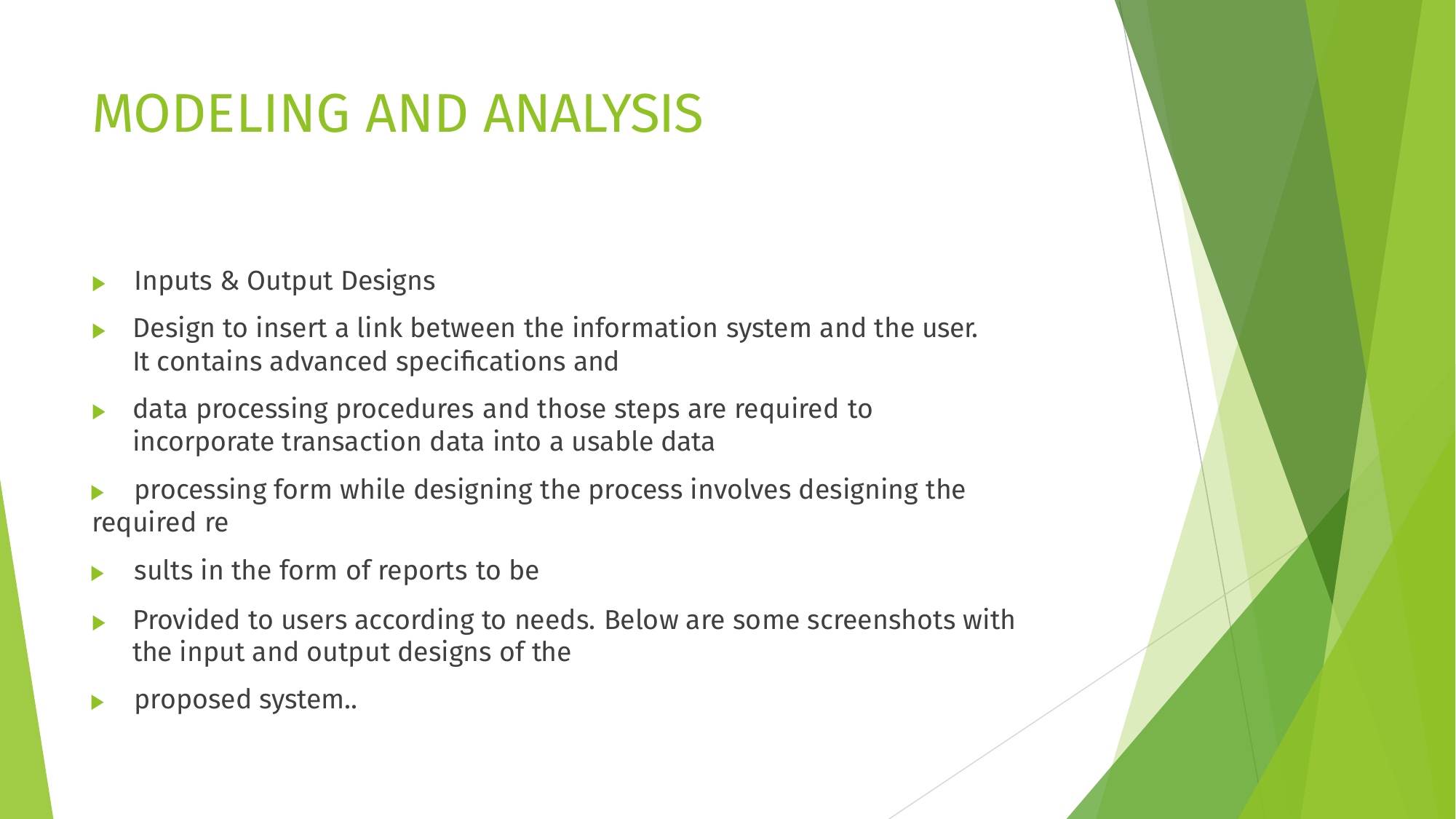

# MODELING AND ANALYSIS
▶	Inputs & Output Designs
▶	Design to insert a link between the information system and the user. It contains advanced specifications and
▶	data processing procedures and those steps are required to incorporate transaction data into a usable data
▶	processing form while designing the process involves designing the required re
▶	sults in the form of reports to be
▶	Provided to users according to needs. Below are some screenshots with the input and output designs of the
▶	proposed system..